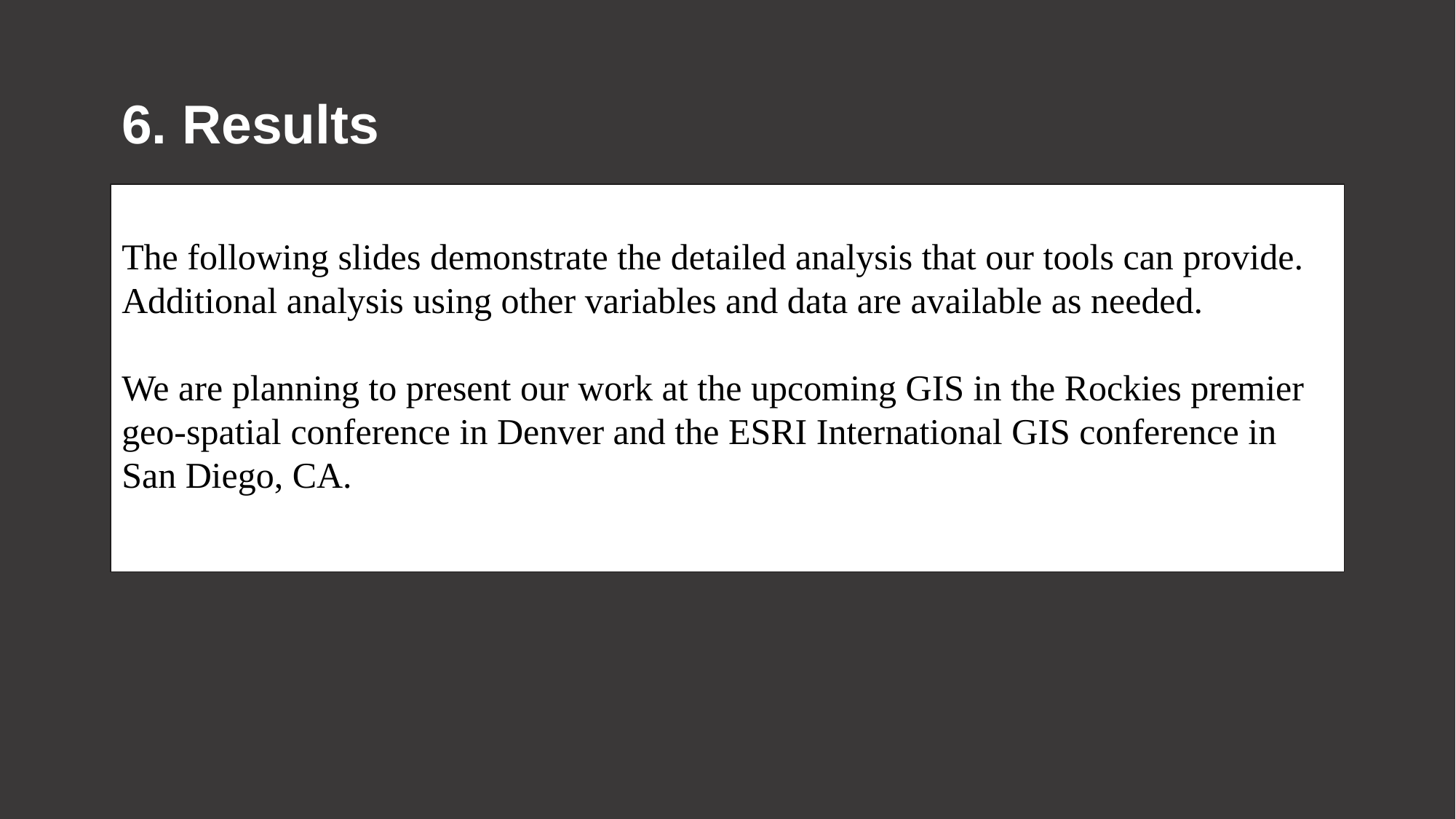

6. Results

The following slides demonstrate the detailed analysis that our tools can provide.  Additional analysis using other variables and data are available as needed.

We are planning to present our work at the upcoming GIS in the Rockies premier geo-spatial conference in Denver and the ESRI International GIS conference in San Diego, CA.